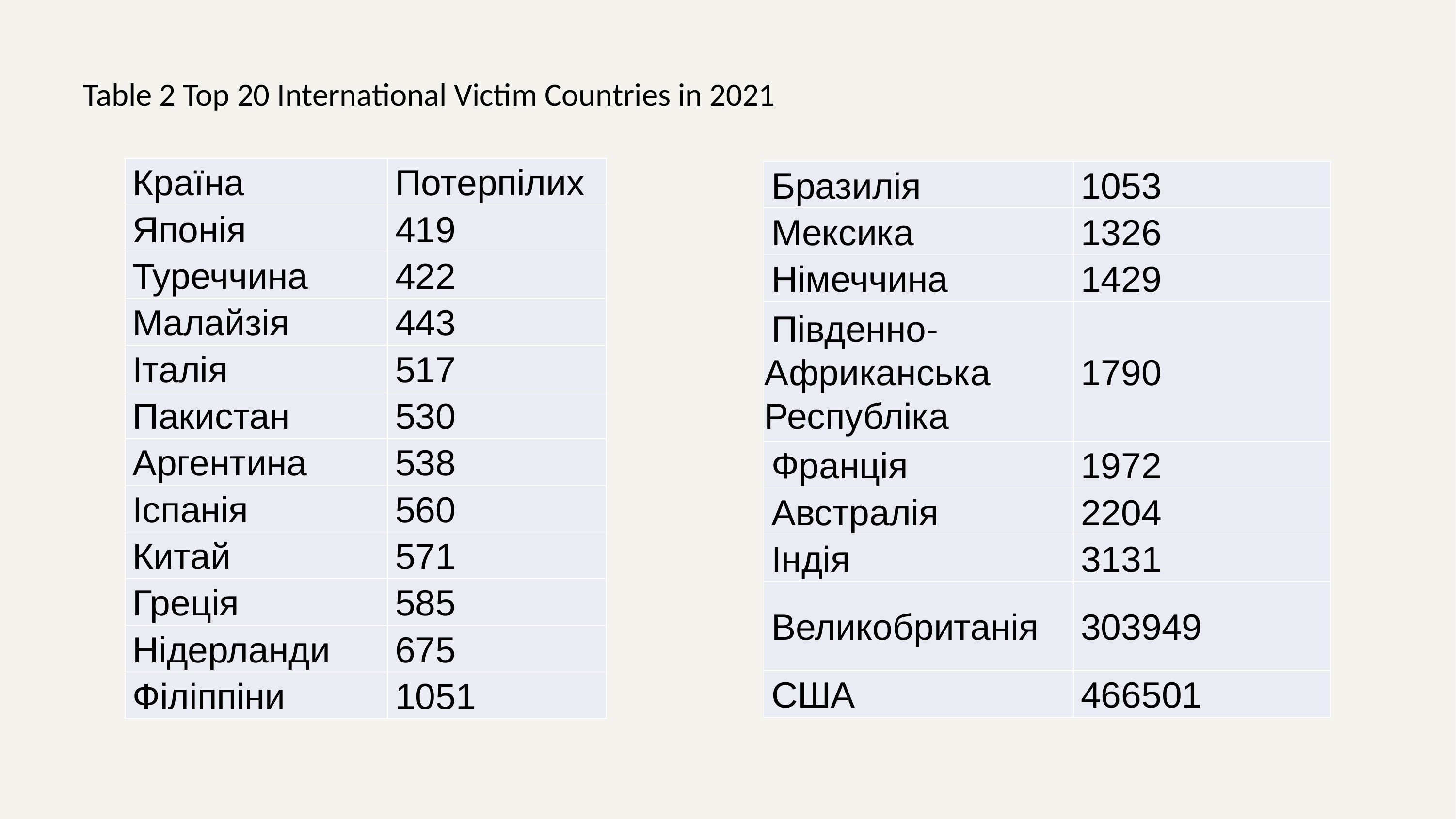

Table 2 Top 20 International Victim Countries in 2021
| Країна | Потерпілих |
| --- | --- |
| Японія | 419 |
| Туреччина | 422 |
| Малайзія | 443 |
| Італія | 517 |
| Пакистан | 530 |
| Аргентина | 538 |
| Іспанія | 560 |
| Китай | 571 |
| Греція | 585 |
| Нідерланди | 675 |
| Філіппіни | 1051 |
| Бразилія | 1053 |
| --- | --- |
| Мексика | 1326 |
| Німеччина | 1429 |
| Південно-Африканська Республіка | 1790 |
| Франція | 1972 |
| Австралія | 2204 |
| Індія | 3131 |
| Великобританія | 303949 |
| США | 466501 |